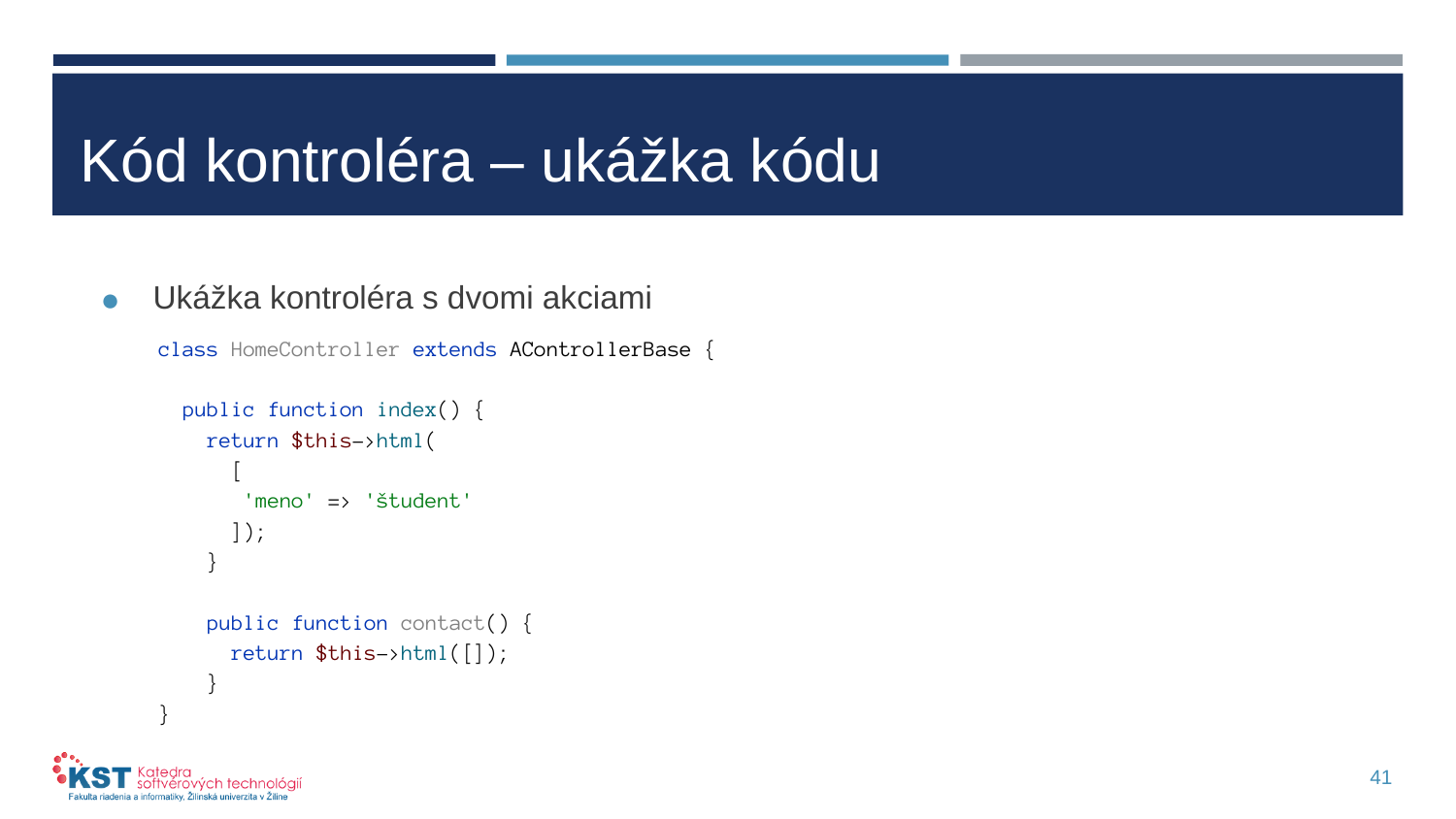

# Kód kontroléra – ukážka kódu
Ukážka kontroléra s dvomi akciami
class HomeController extends AControllerBase {
  public function index() {
    return $this->html(
      [
       'meno' => 'študent'
      ]);
    }
    public function contact() {
      return $this->html([]);
    }
}
41